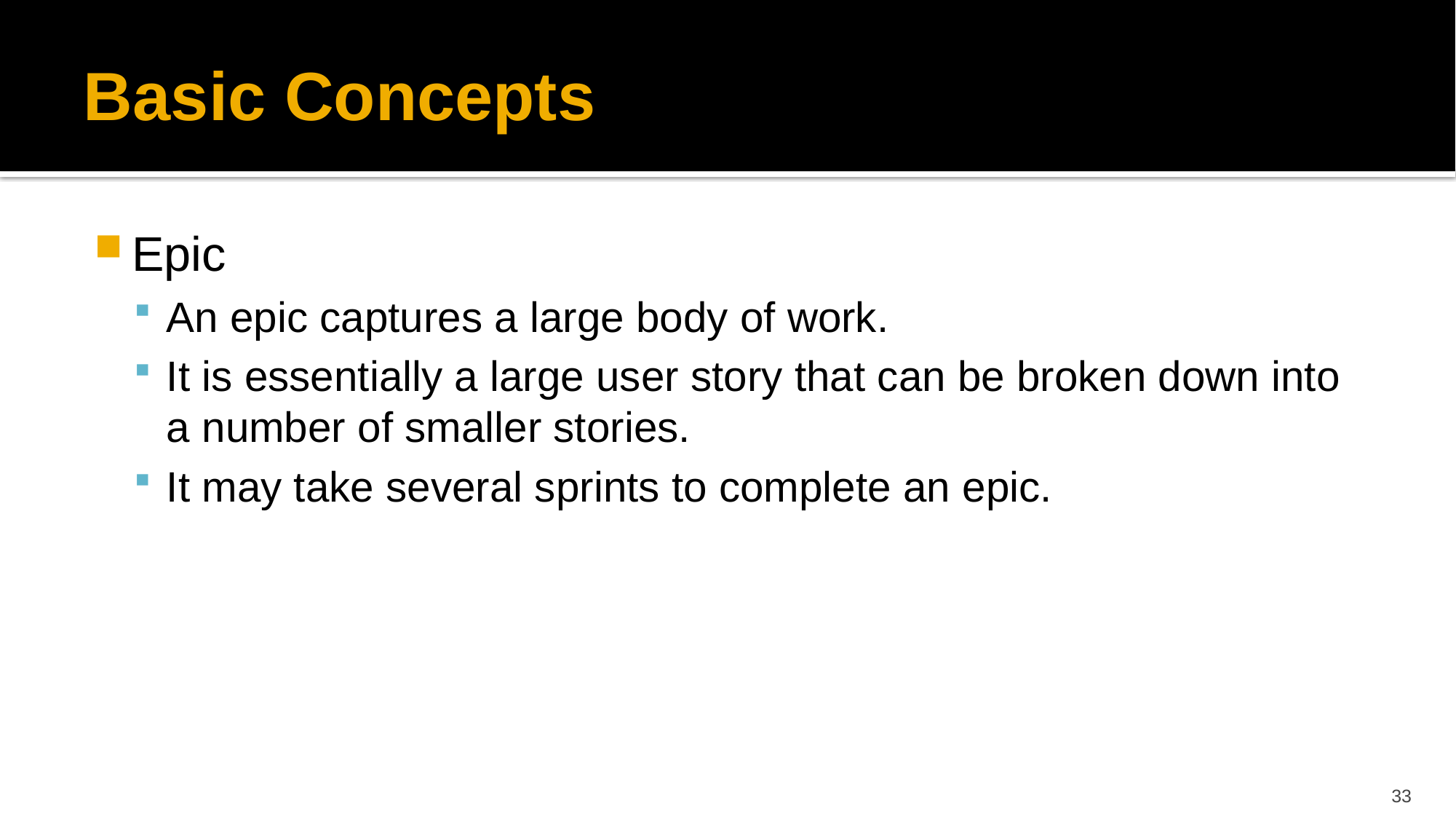

# Basic Concepts
Epic
An epic captures a large body of work.
It is essentially a large user story that can be broken down into a number of smaller stories.
It may take several sprints to complete an epic.
33